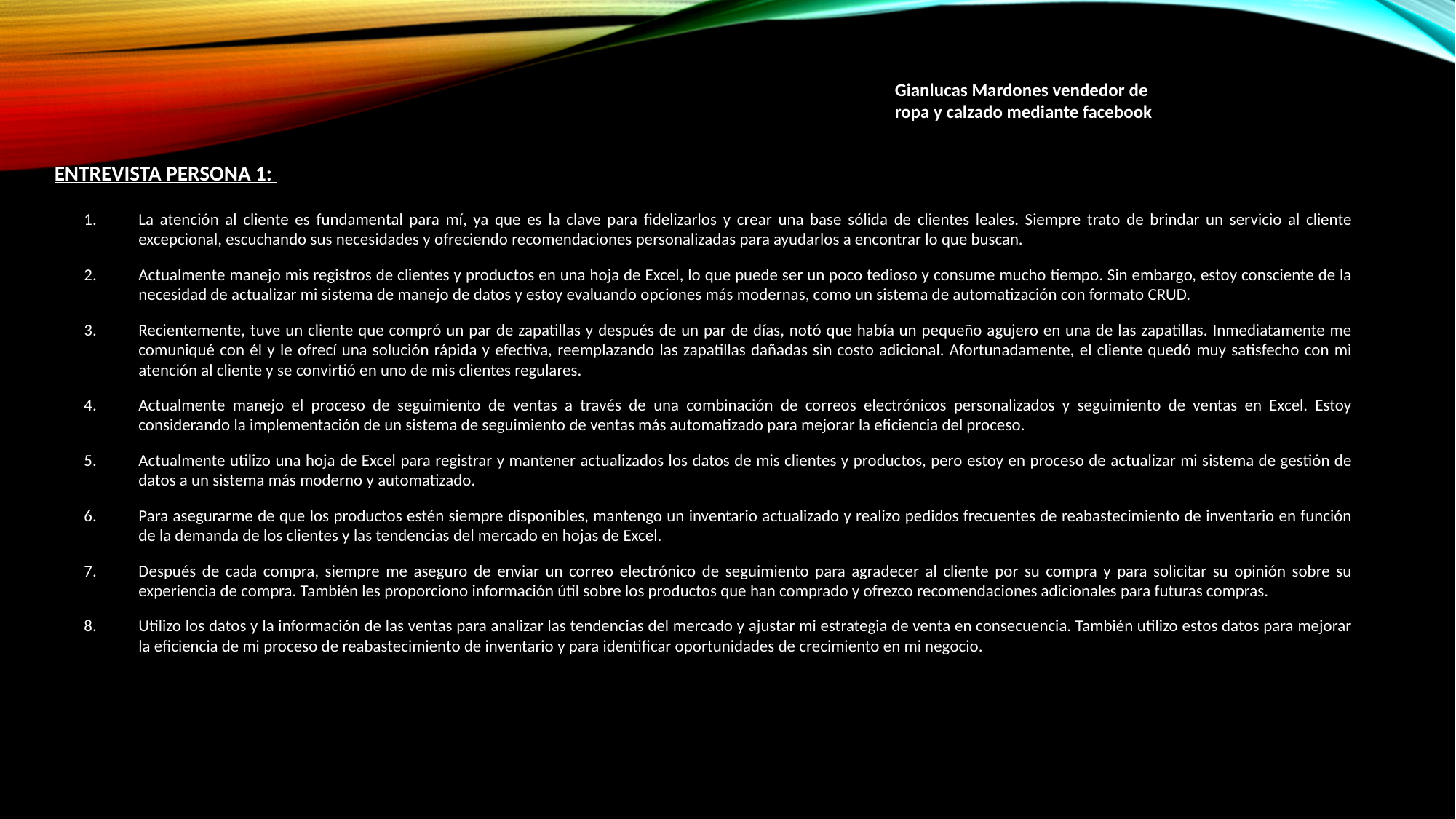

Gianlucas Mardones vendedor de ropa y calzado mediante facebook
# Entrevista persona 1:
La atención al cliente es fundamental para mí, ya que es la clave para fidelizarlos y crear una base sólida de clientes leales. Siempre trato de brindar un servicio al cliente excepcional, escuchando sus necesidades y ofreciendo recomendaciones personalizadas para ayudarlos a encontrar lo que buscan.
Actualmente manejo mis registros de clientes y productos en una hoja de Excel, lo que puede ser un poco tedioso y consume mucho tiempo. Sin embargo, estoy consciente de la necesidad de actualizar mi sistema de manejo de datos y estoy evaluando opciones más modernas, como un sistema de automatización con formato CRUD.
Recientemente, tuve un cliente que compró un par de zapatillas y después de un par de días, notó que había un pequeño agujero en una de las zapatillas. Inmediatamente me comuniqué con él y le ofrecí una solución rápida y efectiva, reemplazando las zapatillas dañadas sin costo adicional. Afortunadamente, el cliente quedó muy satisfecho con mi atención al cliente y se convirtió en uno de mis clientes regulares.
Actualmente manejo el proceso de seguimiento de ventas a través de una combinación de correos electrónicos personalizados y seguimiento de ventas en Excel. Estoy considerando la implementación de un sistema de seguimiento de ventas más automatizado para mejorar la eficiencia del proceso.
Actualmente utilizo una hoja de Excel para registrar y mantener actualizados los datos de mis clientes y productos, pero estoy en proceso de actualizar mi sistema de gestión de datos a un sistema más moderno y automatizado.
Para asegurarme de que los productos estén siempre disponibles, mantengo un inventario actualizado y realizo pedidos frecuentes de reabastecimiento de inventario en función de la demanda de los clientes y las tendencias del mercado en hojas de Excel.
Después de cada compra, siempre me aseguro de enviar un correo electrónico de seguimiento para agradecer al cliente por su compra y para solicitar su opinión sobre su experiencia de compra. También les proporciono información útil sobre los productos que han comprado y ofrezco recomendaciones adicionales para futuras compras.
Utilizo los datos y la información de las ventas para analizar las tendencias del mercado y ajustar mi estrategia de venta en consecuencia. También utilizo estos datos para mejorar la eficiencia de mi proceso de reabastecimiento de inventario y para identificar oportunidades de crecimiento en mi negocio.